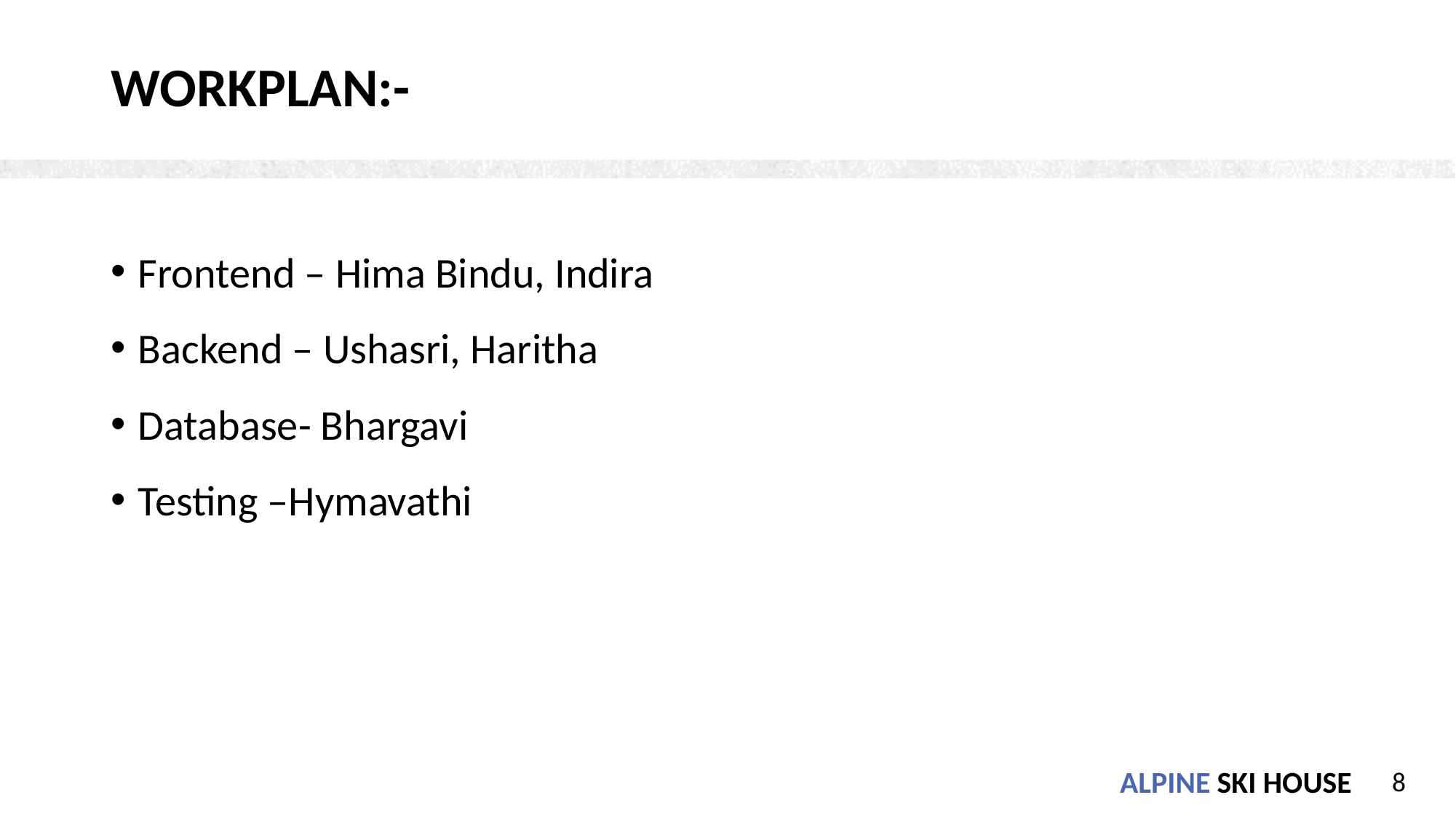

# Workplan:-
Frontend – Hima Bindu, Indira
Backend – Ushasri, Haritha
Database- Bhargavi
Testing –Hymavathi
8